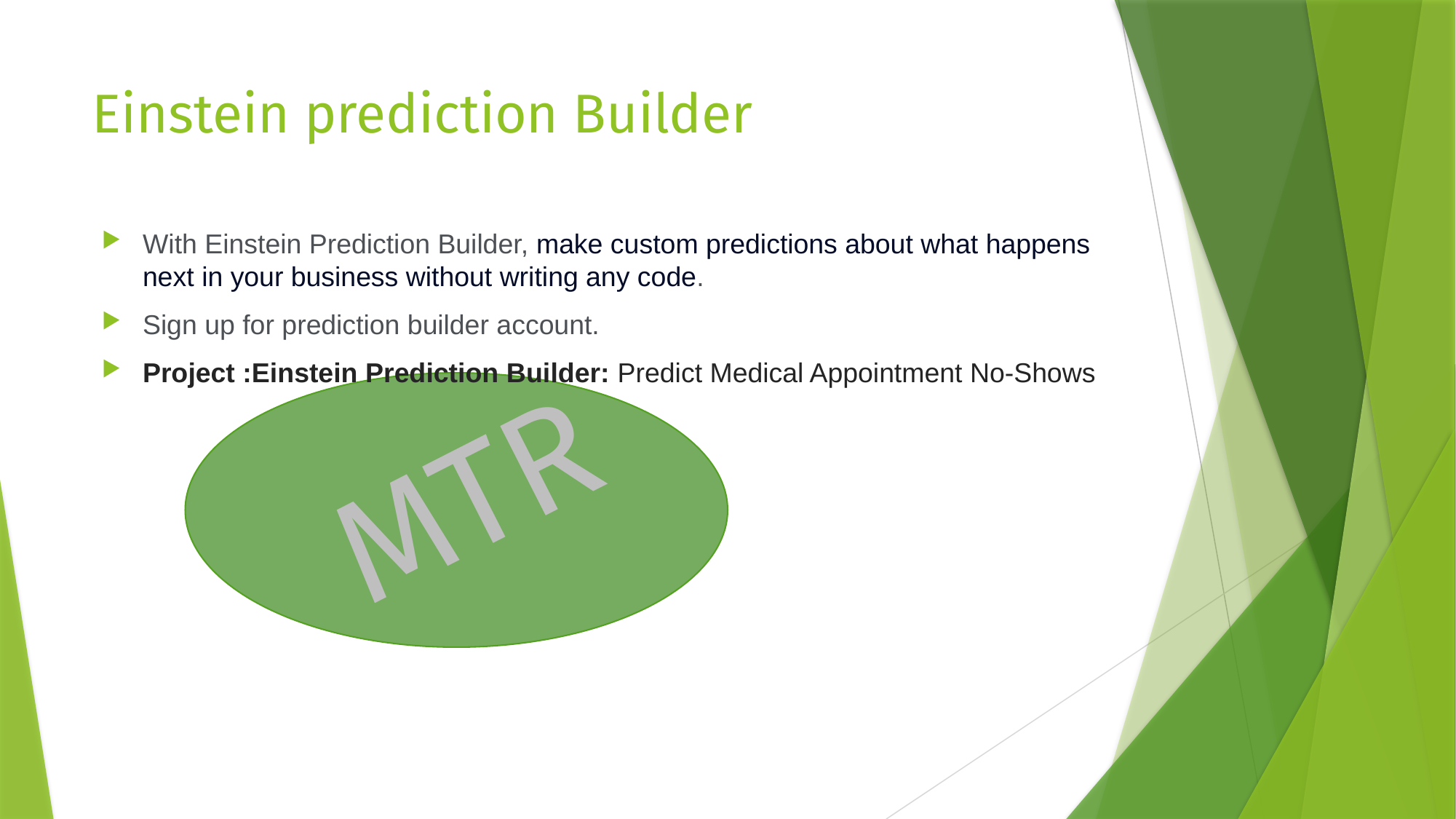

# Einstein prediction Builder
With Einstein Prediction Builder, make custom predictions about what happens next in your business without writing any code.
Sign up for prediction builder account.
Project :Einstein Prediction Builder: Predict Medical Appointment No-Shows